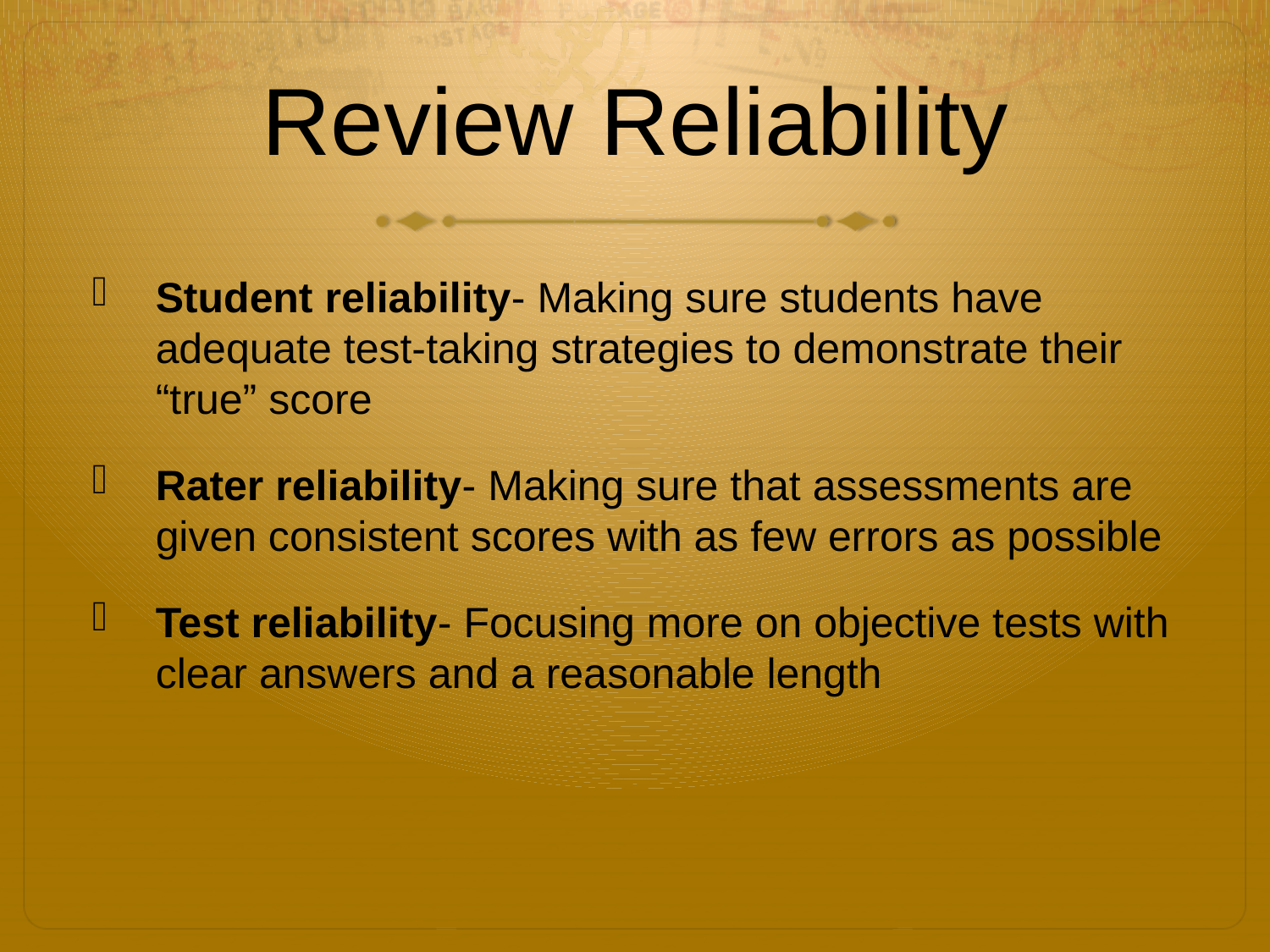

# Review Reliability
Student reliability- Making sure students have adequate test-taking strategies to demonstrate their “true” score
Rater reliability- Making sure that assessments are given consistent scores with as few errors as possible
Test reliability- Focusing more on objective tests with clear answers and a reasonable length